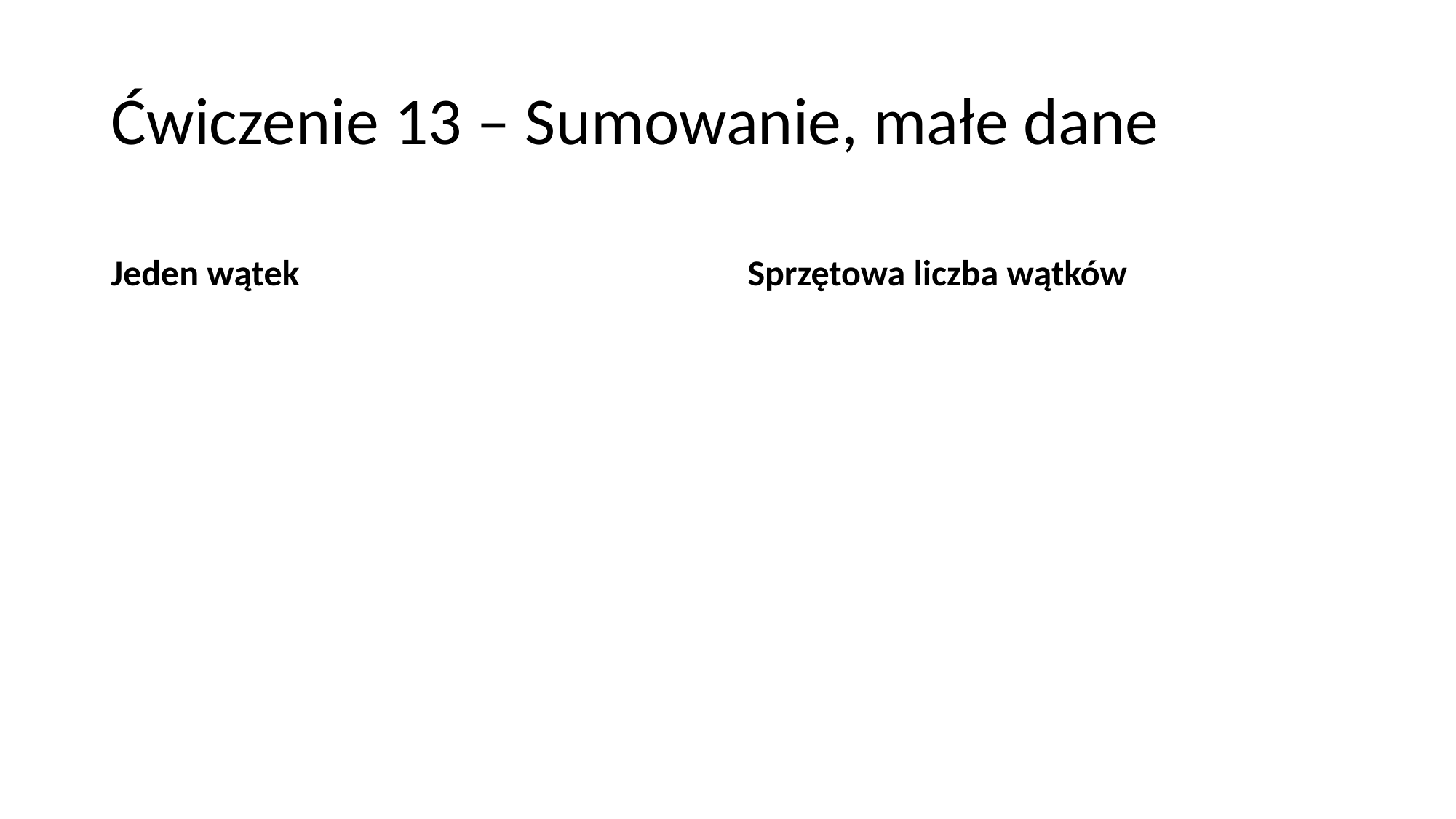

# Ćwiczenie 13 – Sumowanie, małe dane
Jeden wątek
Sprzętowa liczba wątków